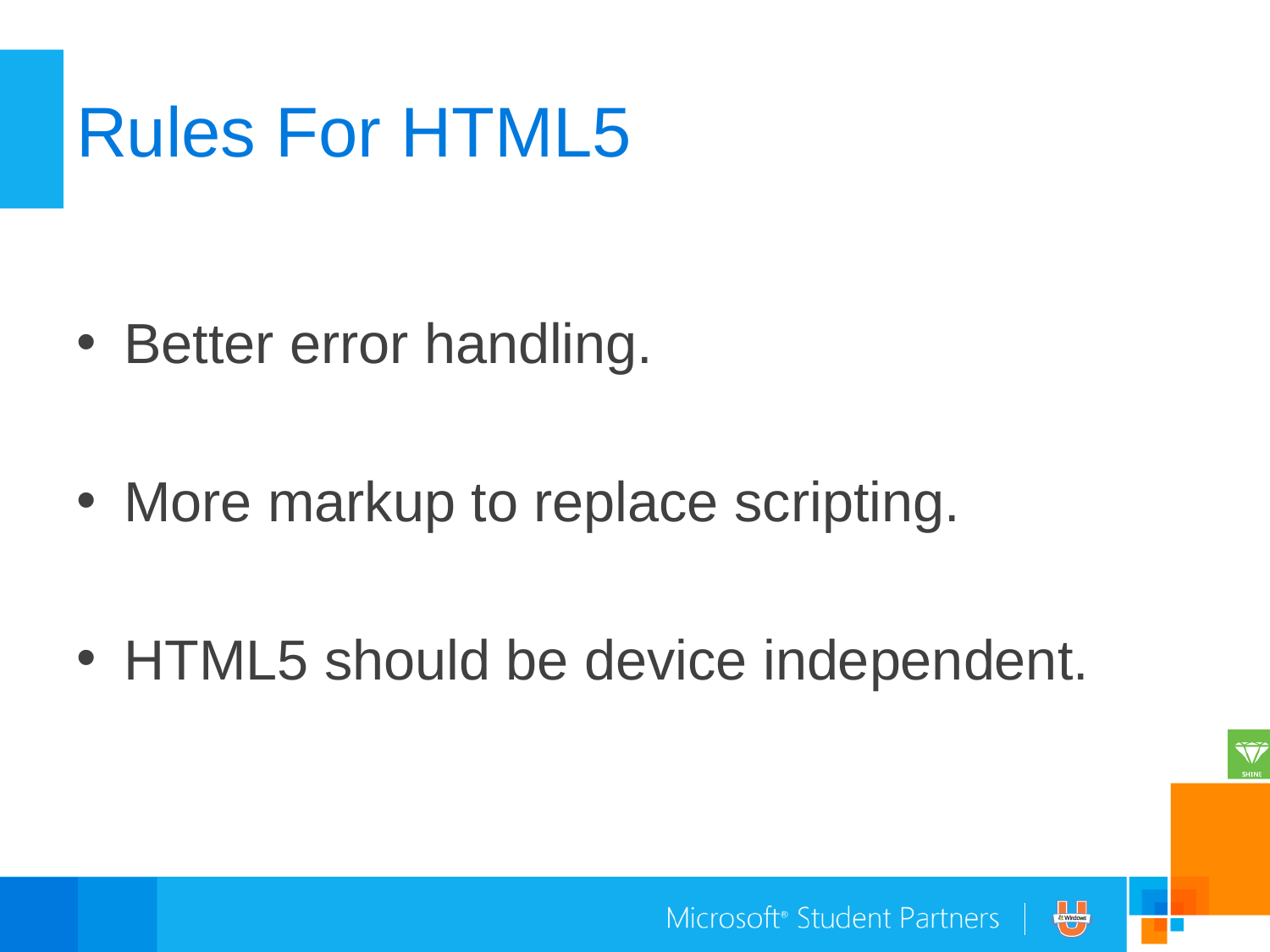

# Rules For HTML5

Better error handling.

More markup to replace scripting.

HTML5 should be device independent.